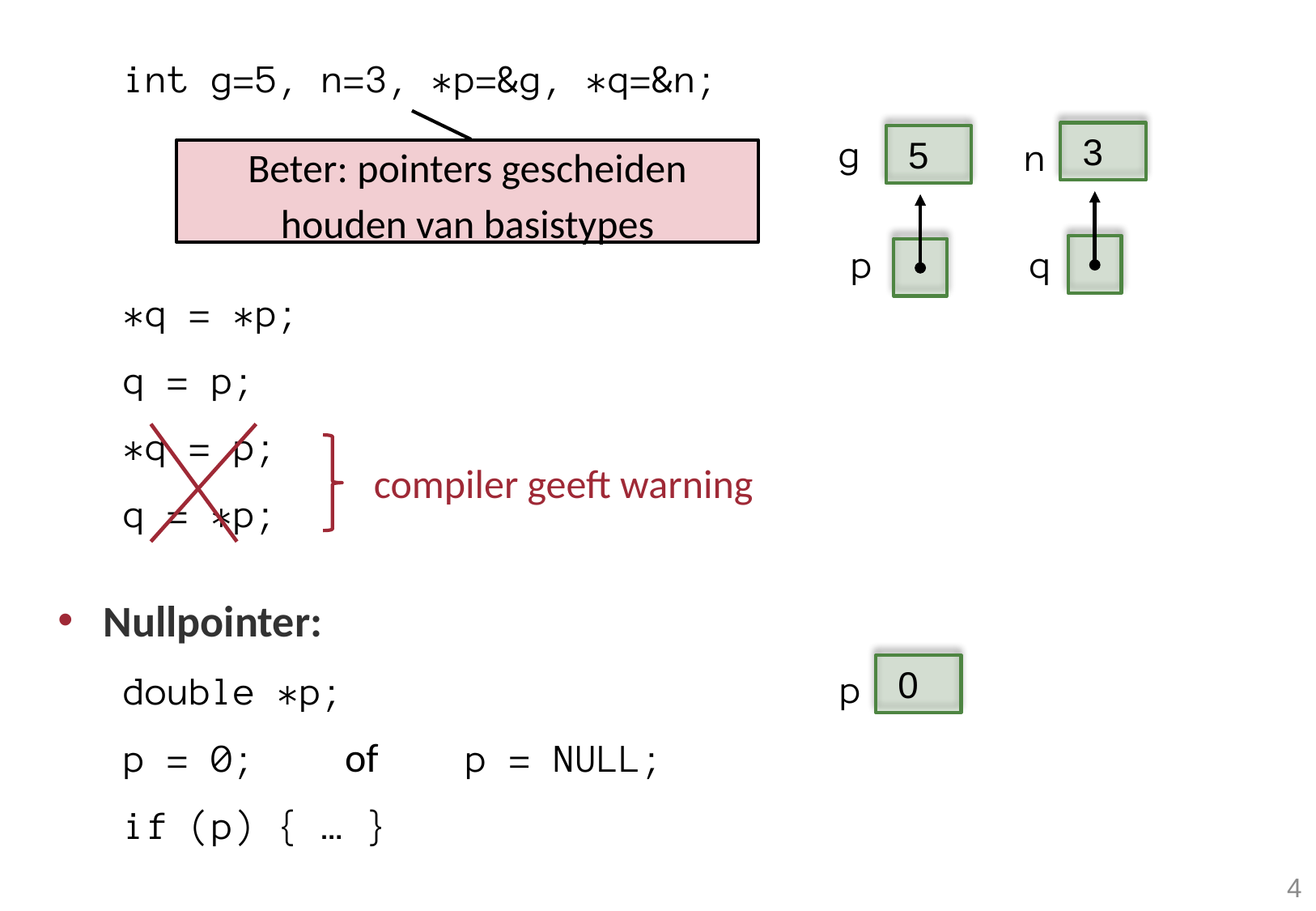

int g=5, n=3, *p=&g, *q=&n;

   *q = *p;
   q = p;
   *q = p;
   q = *p;
Nullpointer:
   double *p;
   p = 0; 	  of	  p = NULL;
   if (p) { … }
g

3
n

5
Beter: pointers gescheiden houden van basistypes
p
q

compiler geeft warning

0
p
4